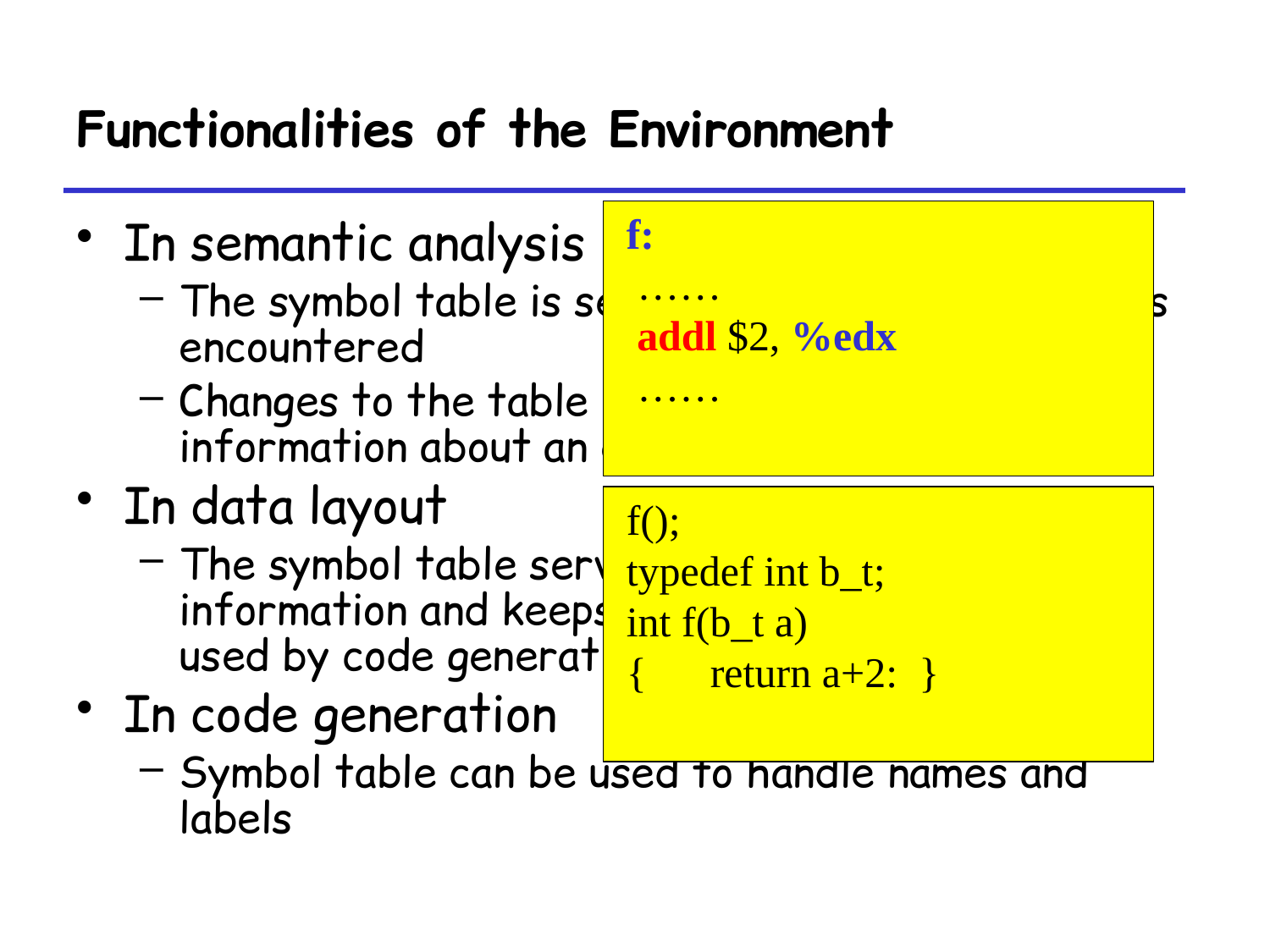

# Functionalities of the Environment
 f:
  ……
  addl $2, %edx
  ……
In semantic analysis
The symbol table is searched every time a name is encountered
Changes to the table occur if a new name or new information about an existing name is discovered
In data layout
The symbol table serves for providing the input information and keeps the results which can be used by code generation
In code generation
Symbol table can be used to handle names and labels
 f();
 typedef int b_t;
 int f(b_t a)
 {      return a+2:  }

15